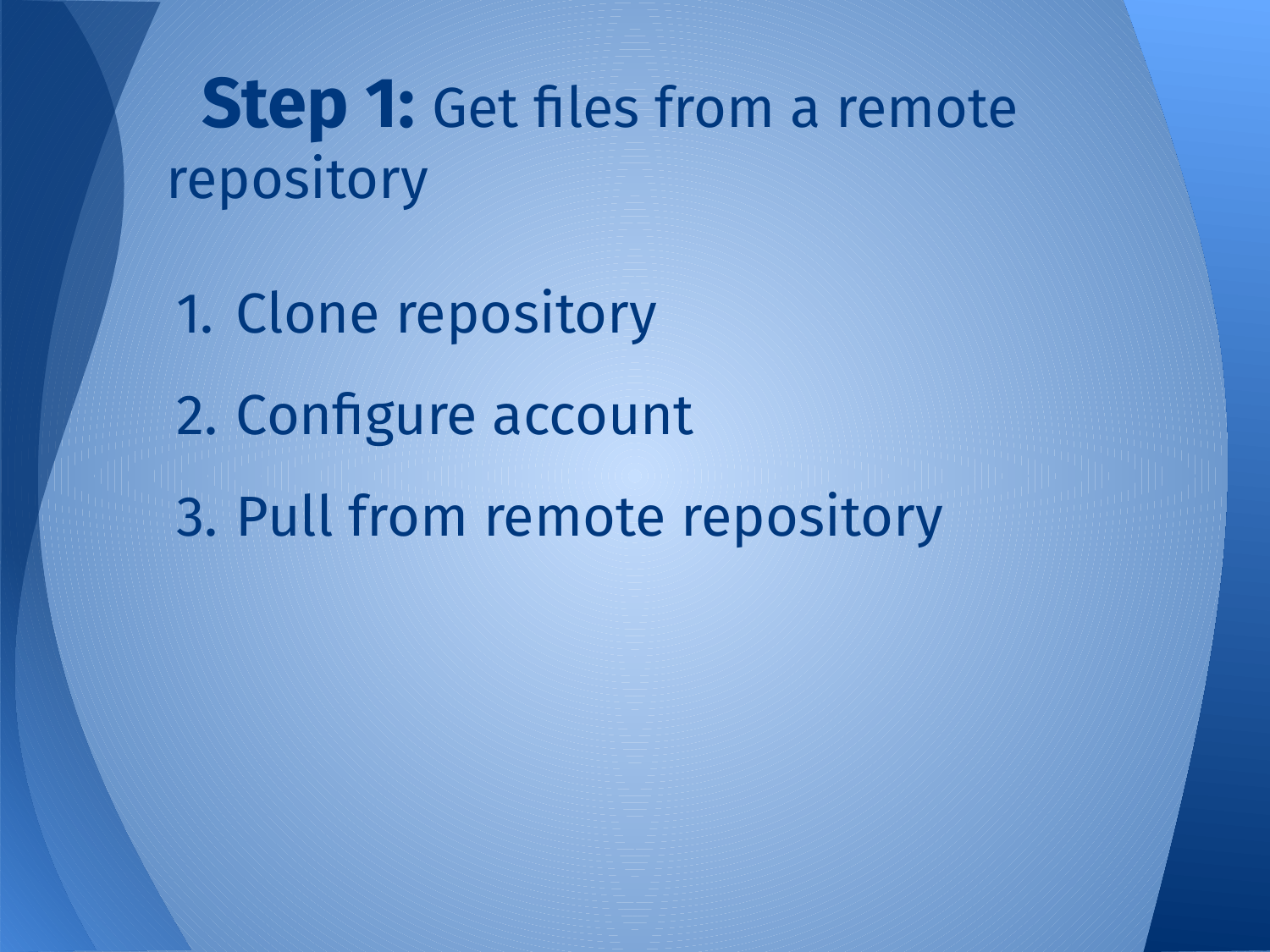

# Step 1: Get files from a remote repository
Clone repository
Configure account
Pull from remote repository